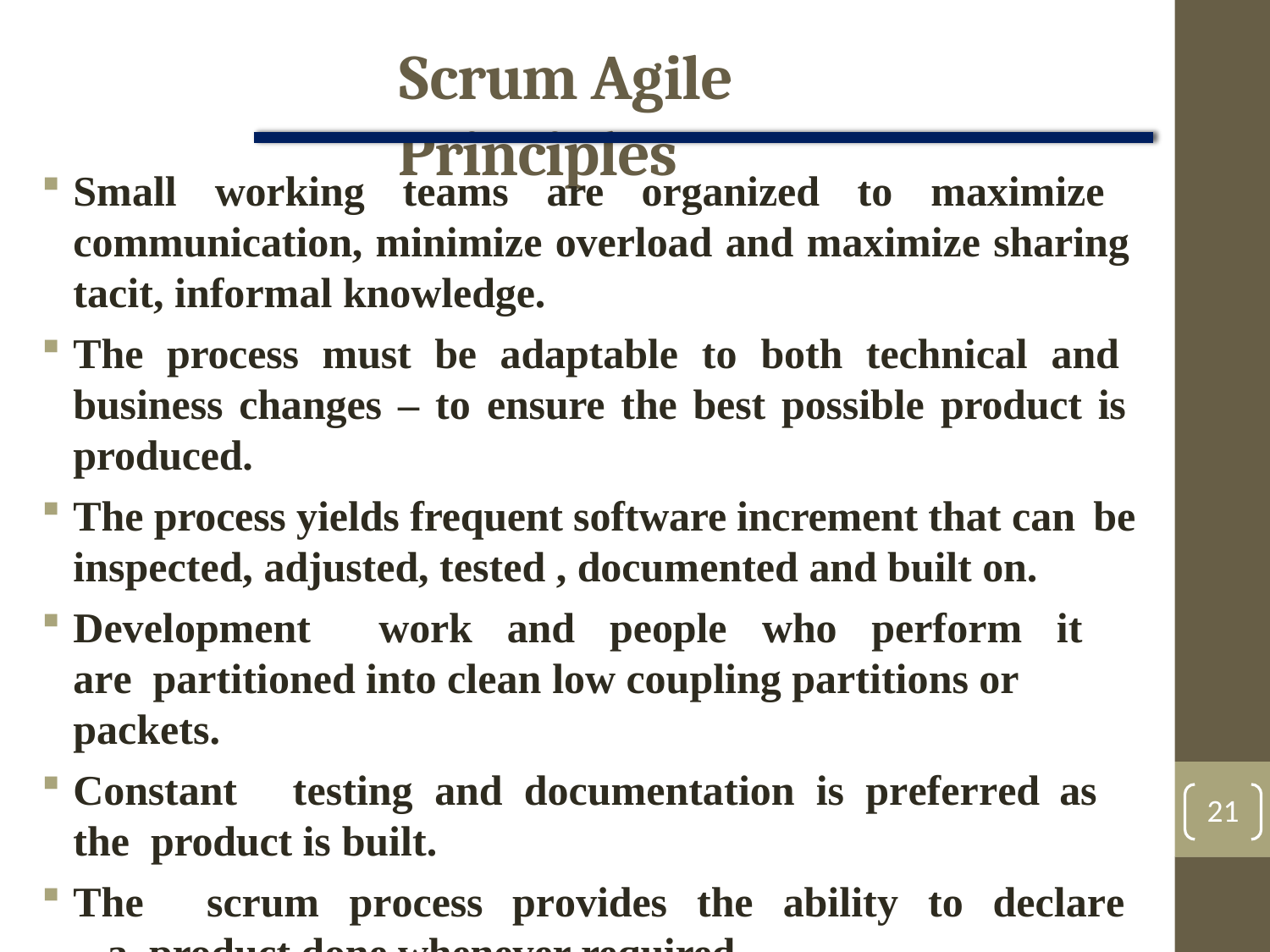

# Scrum Agile Principles

Small working teams are organized to maximize  communication, minimize overload and maximize sharing  tacit, informal knowledge.
The process must be adaptable to both technical and  business changes – to ensure the best possible product is  produced.
The process yields frequent software increment that can be
inspected, adjusted, tested , documented and built on.
Development	work	and	people	who	perform	it	are  partitioned into clean low coupling partitions or packets.
Constant	testing	and	documentation	is	preferred	as	the  product is built.
The	scrum	process	provides	the	ability	to	declare	a  product done whenever required.

21